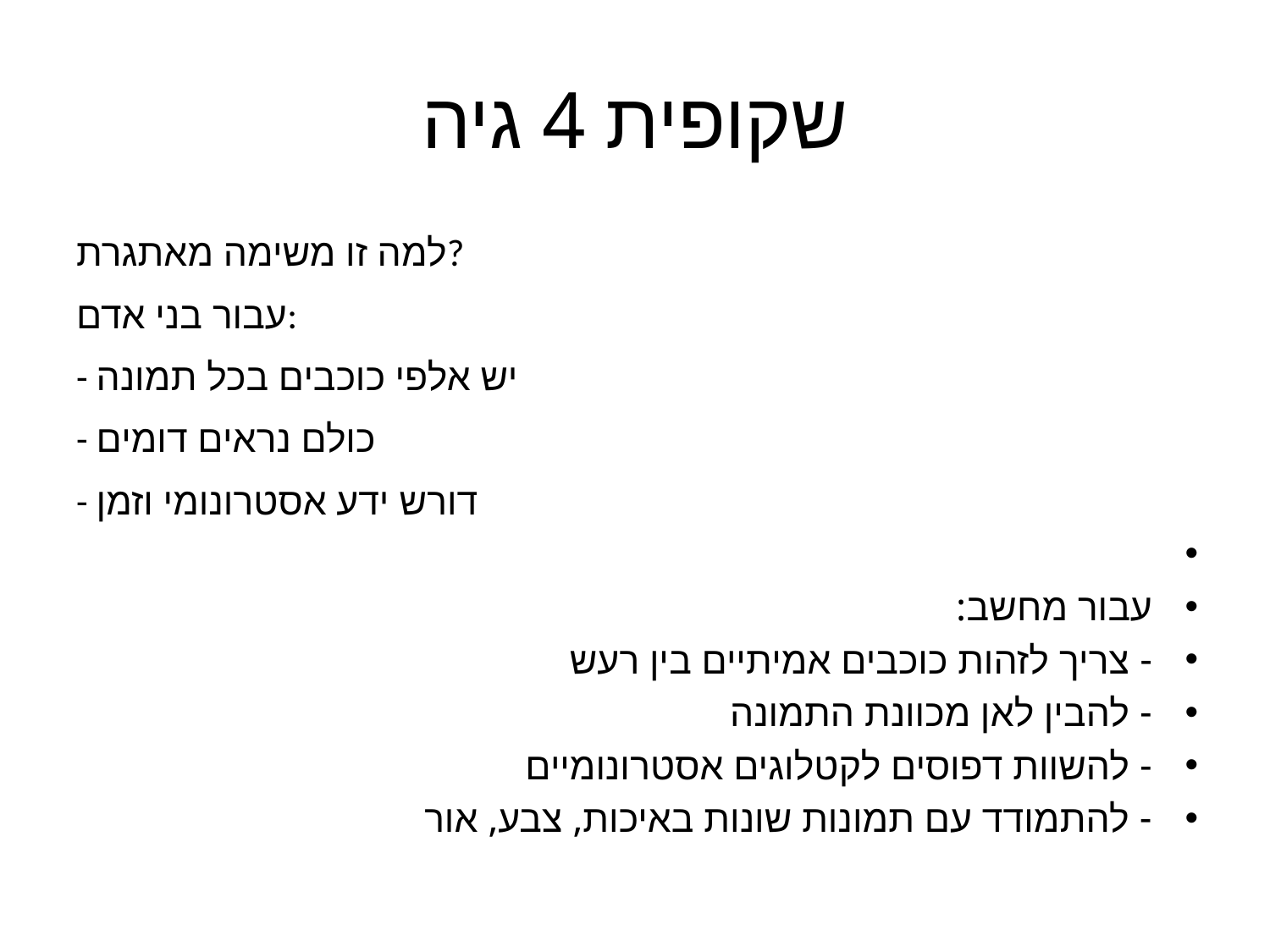

# שקופית 4 גיה
למה זו משימה מאתגרת?
עבור בני אדם:
- יש אלפי כוכבים בכל תמונה
- כולם נראים דומים
- דורש ידע אסטרונומי וזמן

עבור מחשב:
- צריך לזהות כוכבים אמיתיים בין רעש
- להבין לאן מכוונת התמונה
- להשוות דפוסים לקטלוגים אסטרונומיים
- להתמודד עם תמונות שונות באיכות, צבע, אור